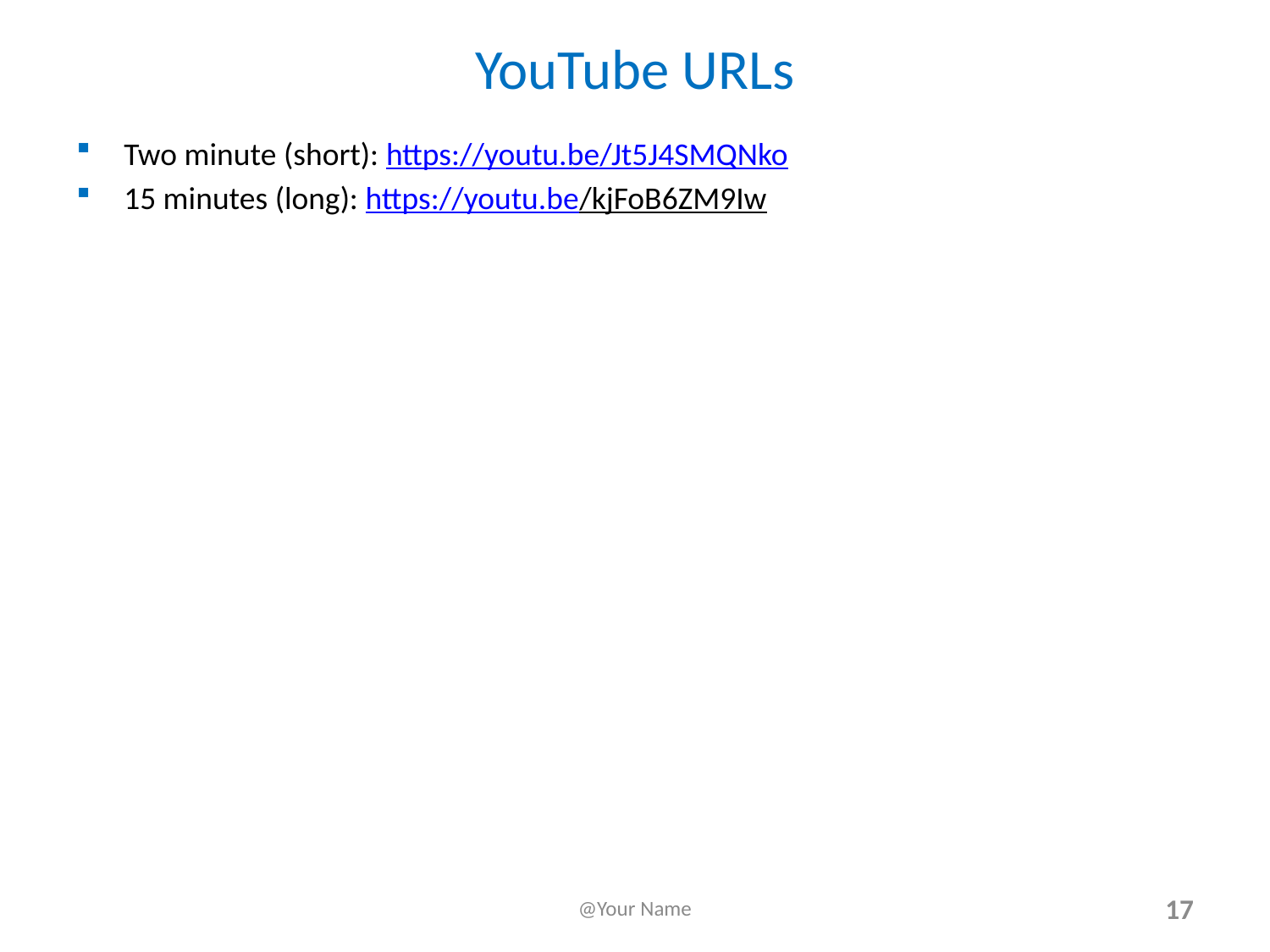

# YouTube URLs
Two minute (short): https://youtu.be/Jt5J4SMQNko
15 minutes (long): https://youtu.be/kjFoB6ZM9Iw
@Your Name
17